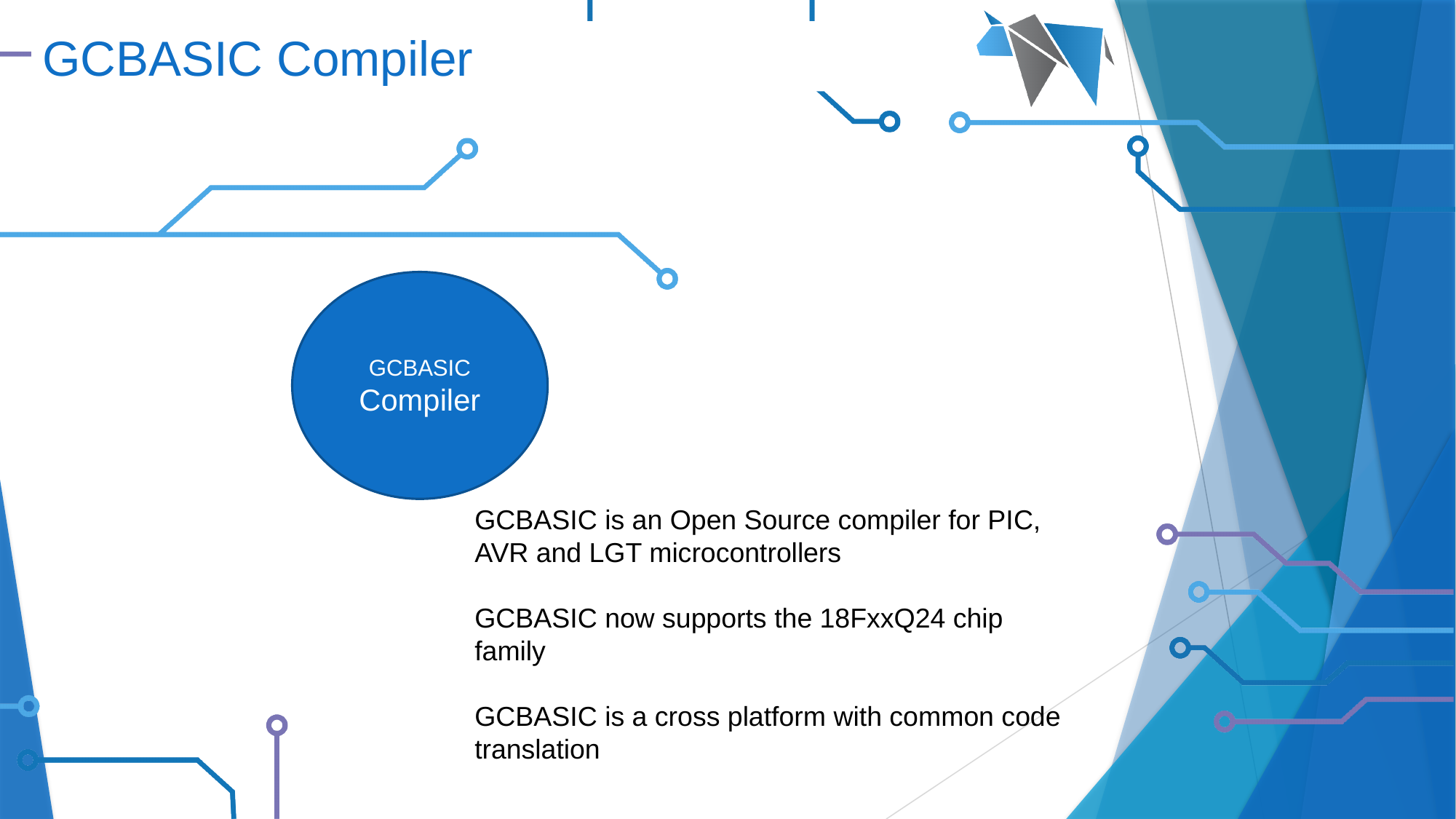

# GCBASIC Compiler
GCBASIC Compiler
GCBASIC is an Open Source compiler for PIC, AVR and LGT microcontrollers

GCBASIC now supports the 18FxxQ24 chip family

GCBASIC is a cross platform with common code translation